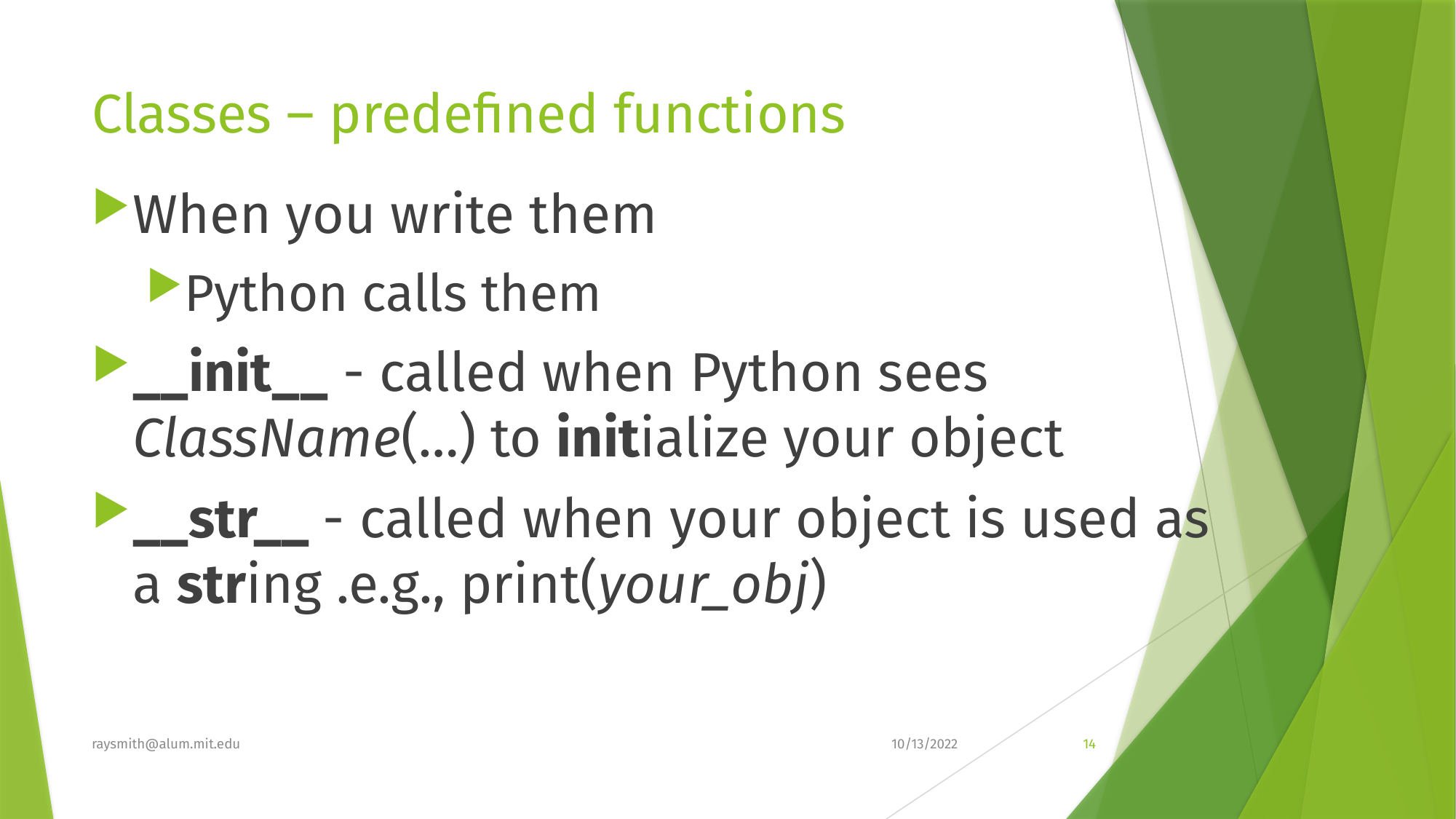

# Classes – predefined functions
When you write them
Python calls them
__init__ - called when Python sees ClassName(…) to initialize your object
__str__ - called when your object is used as a string .e.g., print(your_obj)
raysmith@alum.mit.edu
10/13/2022
14